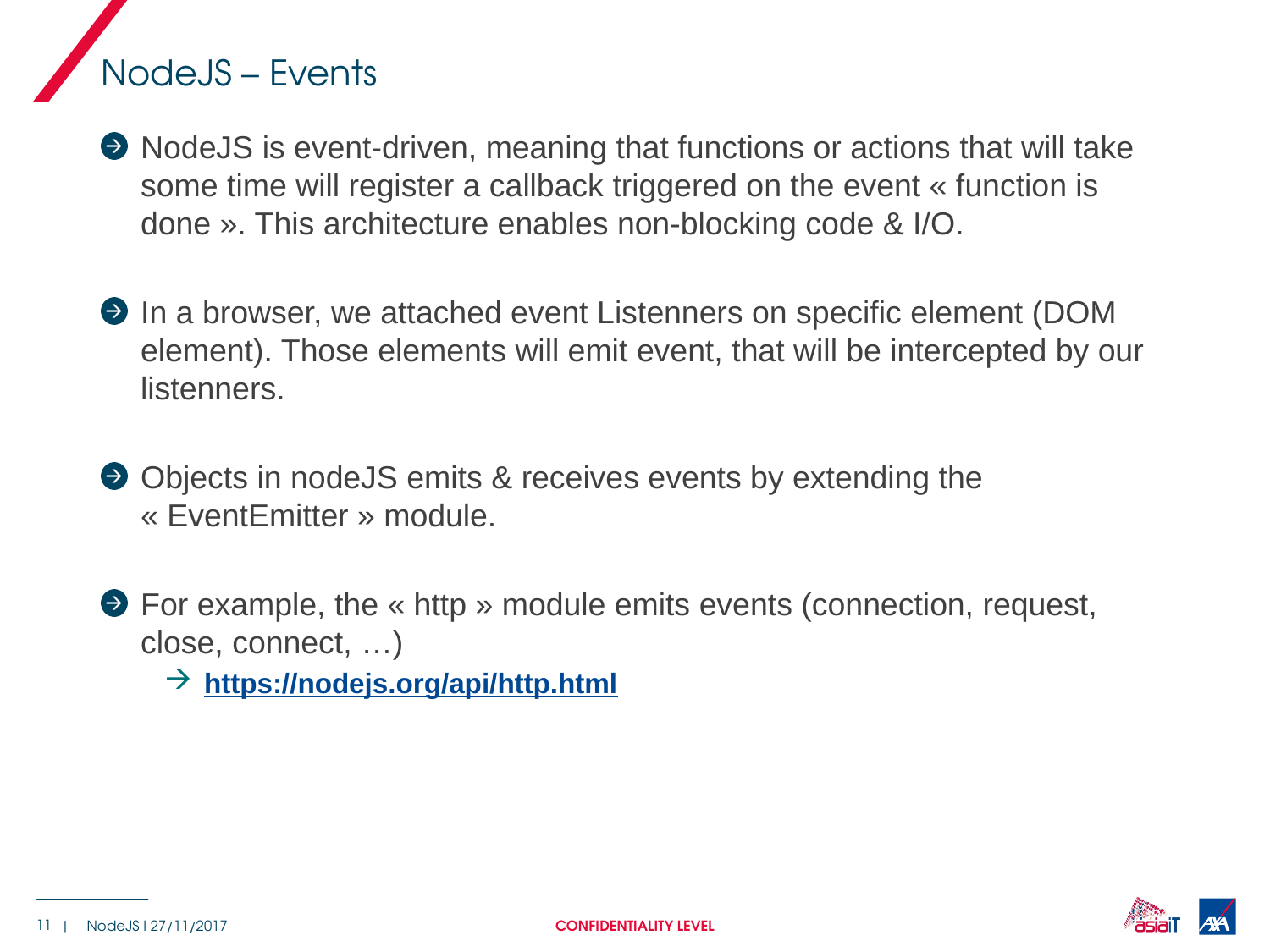

# NodeJS – Events
NodeJS is event-driven, meaning that functions or actions that will take some time will register a callback triggered on the event « function is done ». This architecture enables non-blocking code & I/O.

In a browser, we attached event Listenners on specific element (DOM element). Those elements will emit event, that will be intercepted by our listenners.

Objects in nodeJS emits & receives events by extending the « EventEmitter » module.

For example, the « http » module emits events (connection, request, close, connect, …)
https://nodejs.org/api/http.html
11   |
CONFIDENTIALITY LEVEL
NodeJS I 27/11/2017